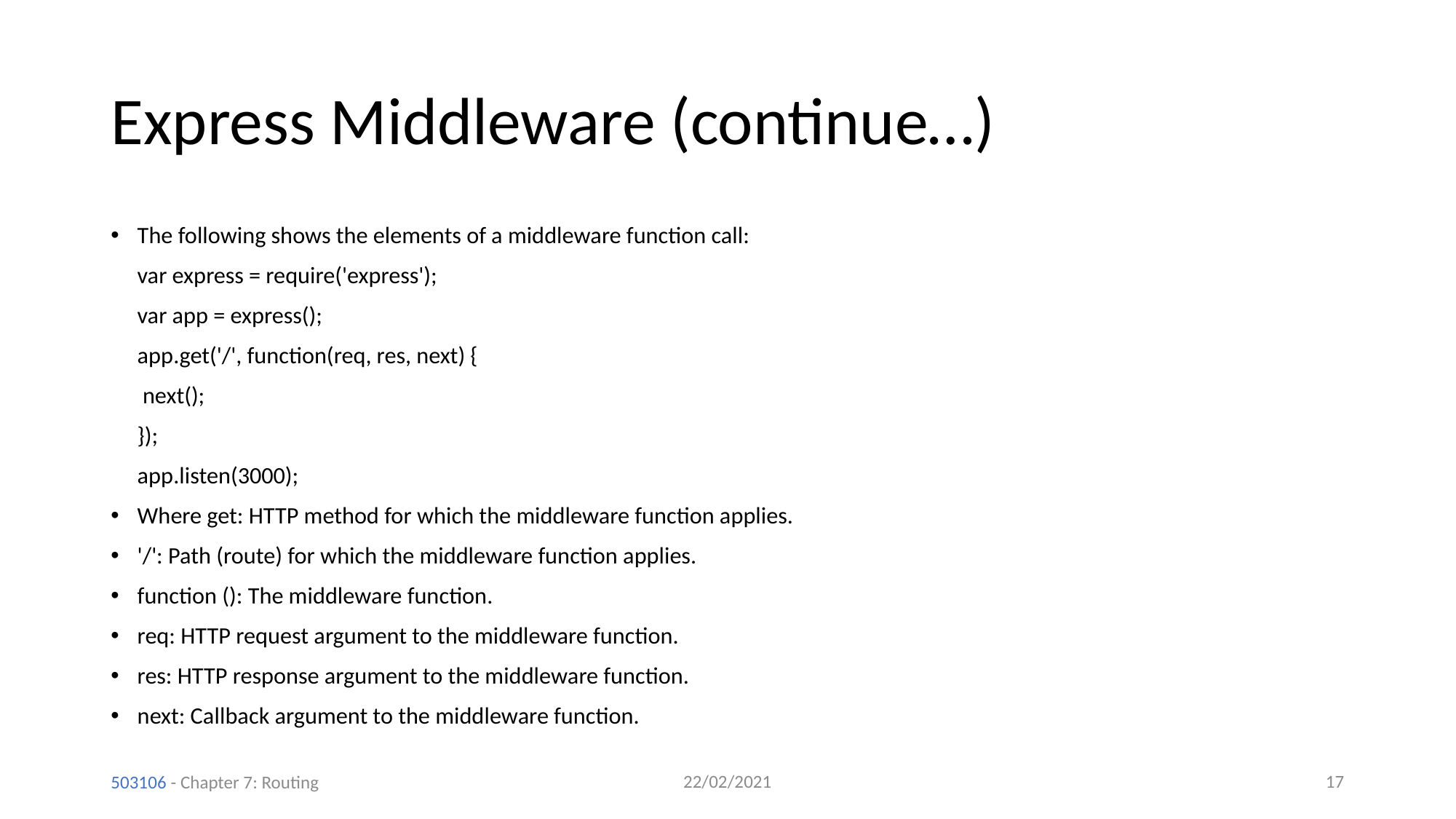

# Express Middleware (continue…)
The following shows the elements of a middleware function call:
		var express = require('express');
		var app = express();
		app.get('/', function(req, res, next) {
			 next();
		});
		app.listen(3000);
Where get: HTTP method for which the middleware function applies.
'/': Path (route) for which the middleware function applies.
function (): The middleware function.
req: HTTP request argument to the middleware function.
res: HTTP response argument to the middleware function.
next: Callback argument to the middleware function.

22/02/2021
17